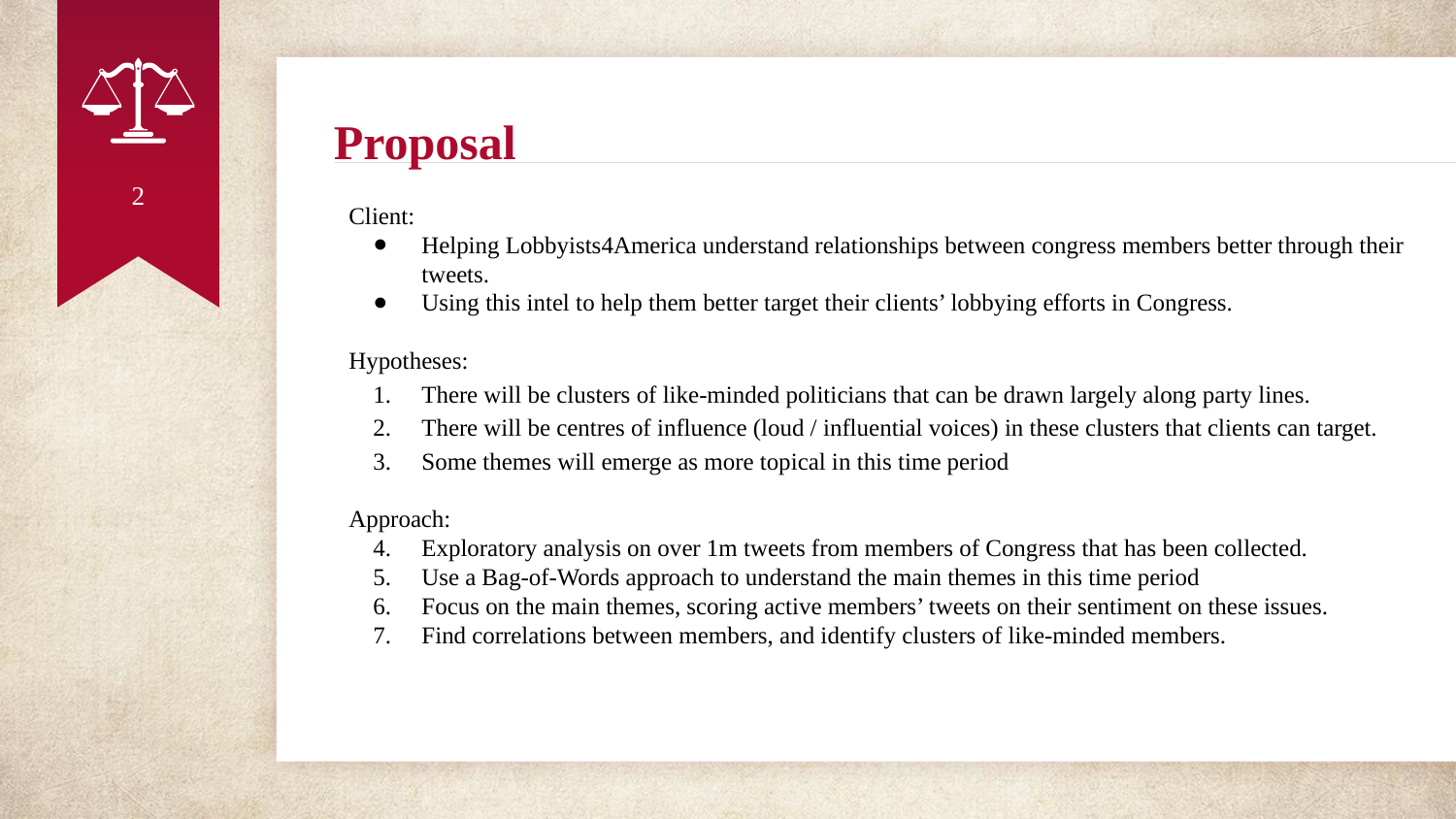

# Proposal
2
Client:
Helping Lobbyists4America understand relationships between congress members better through their tweets.
Using this intel to help them better target their clients’ lobbying efforts in Congress.

Hypotheses:
There will be clusters of like-minded politicians that can be drawn largely along party lines.
There will be centres of influence (loud / influential voices) in these clusters that clients can target.
Some themes will emerge as more topical in this time period

Approach:
Exploratory analysis on over 1m tweets from members of Congress that has been collected.
Use a Bag-of-Words approach to understand the main themes in this time period
Focus on the main themes, scoring active members’ tweets on their sentiment on these issues.
Find correlations between members, and identify clusters of like-minded members.